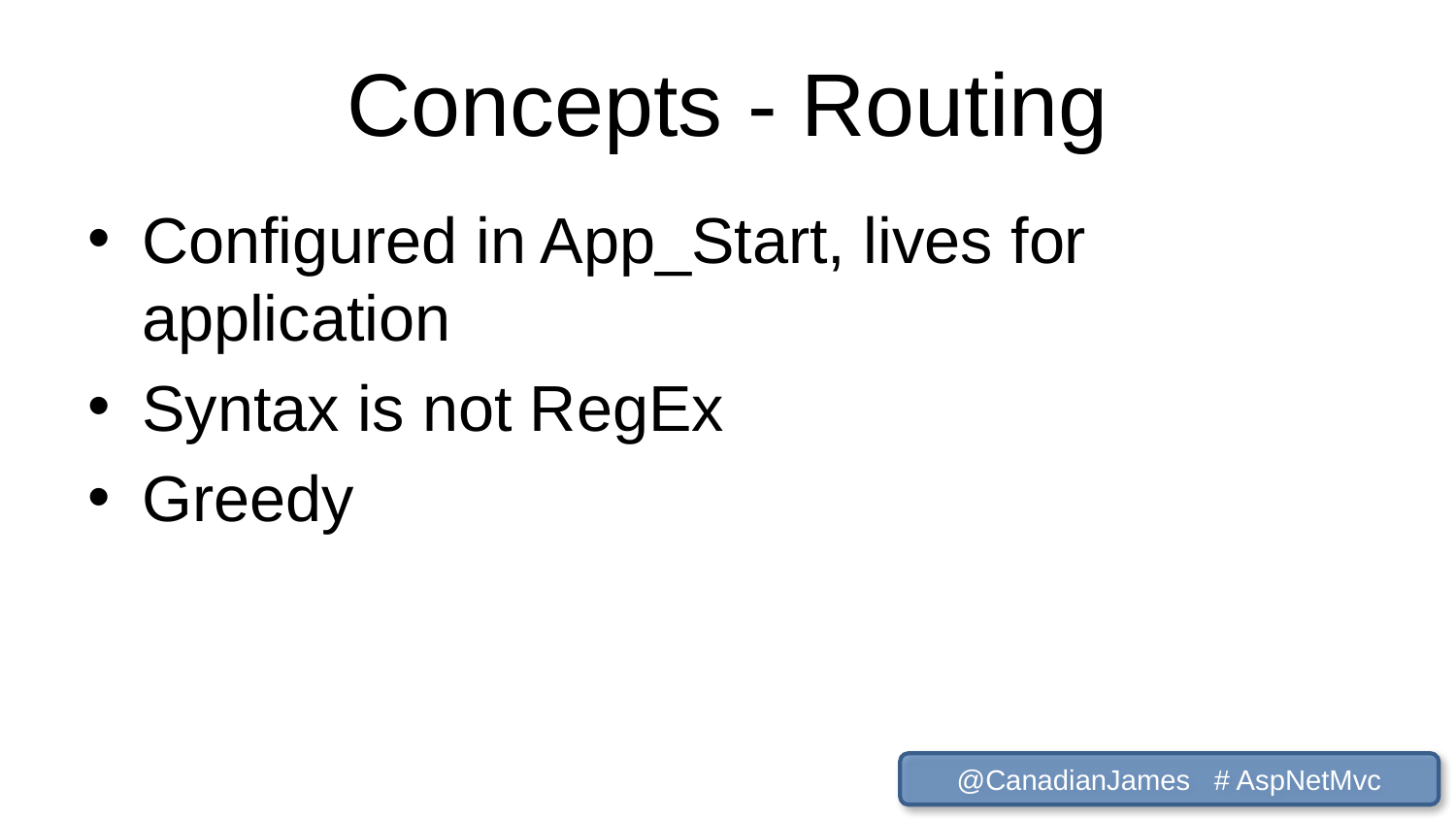

# Concepts - Routing
Configured in App_Start, lives for application
Syntax is not RegEx
Greedy

@CanadianJames   # AspNetMvc